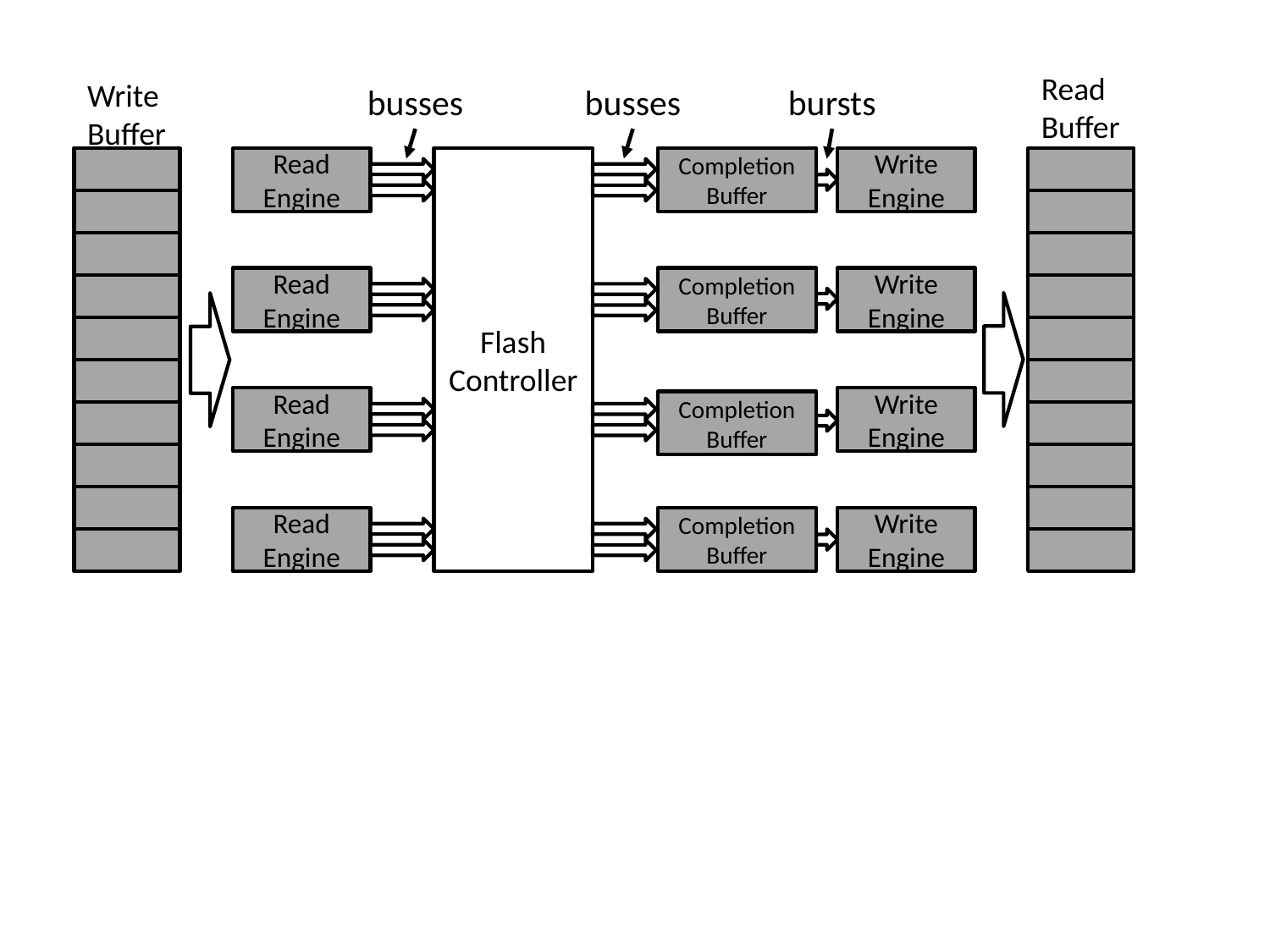

Read
Buffer
Write
Buffer
busses
busses
bursts
Read
Engine
Completion
Buffer

Flash
Controller
Write
Engine

Read
Engine
Completion
Buffer
Write
Engine

Write
Engine
Read
Engine
Completion
Buffer

Write
Engine
Read
Engine
Completion
Buffer